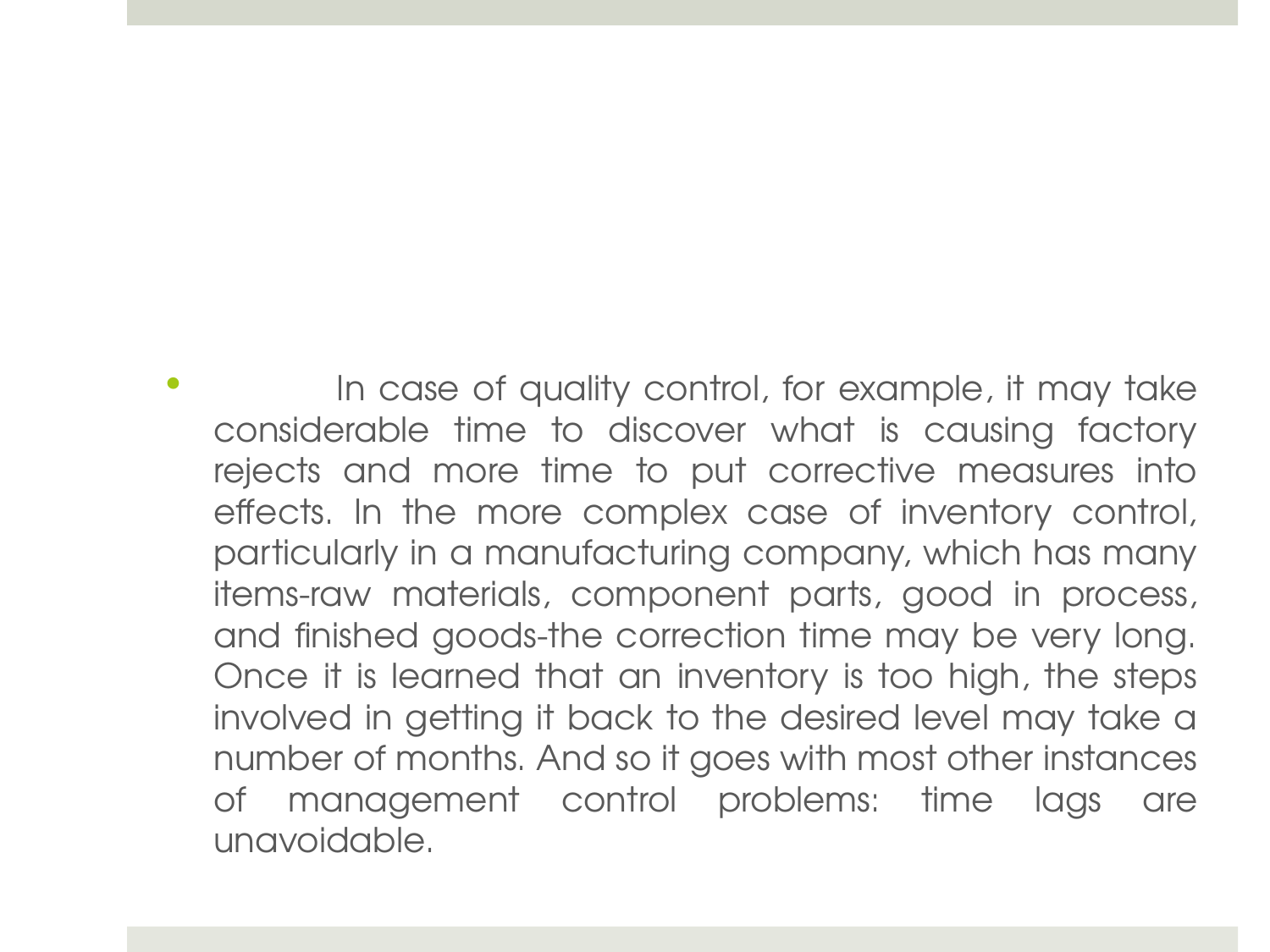

#
	In case of quality control, for example, it may take considerable time to discover what is causing factory rejects and more time to put corrective measures into effects. In the more complex case of inventory control, particularly in a manufacturing company, which has many items-raw materials, component parts, good in process, and finished goods-the correction time may be very long. Once it is learned that an inventory is too high, the steps involved in getting it back to the desired level may take a number of months. And so it goes with most other instances of management control problems: time lags are unavoidable.